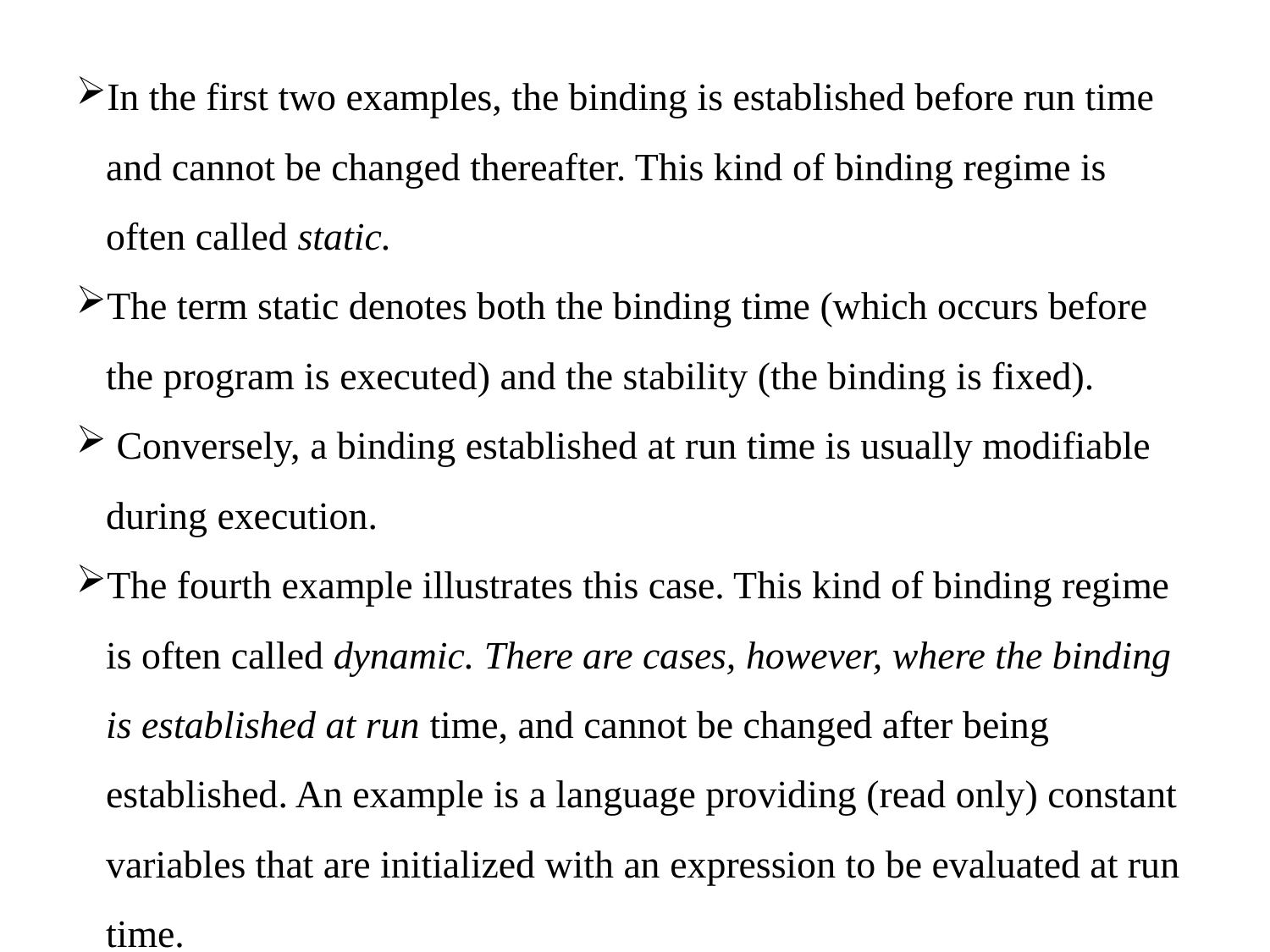

In the first two examples, the binding is established before run time and cannot be changed thereafter. This kind of binding regime is often called static.
The term static denotes both the binding time (which occurs before the program is executed) and the stability (the binding is fixed).
 Conversely, a binding established at run time is usually modifiable during execution.
The fourth example illustrates this case. This kind of binding regime is often called dynamic. There are cases, however, where the binding is established at run time, and cannot be changed after being established. An example is a language providing (read only) constant variables that are initialized with an expression to be evaluated at run time.
The concepts of binding, binding time, and stability help clarify many semantic aspects of programming languages.